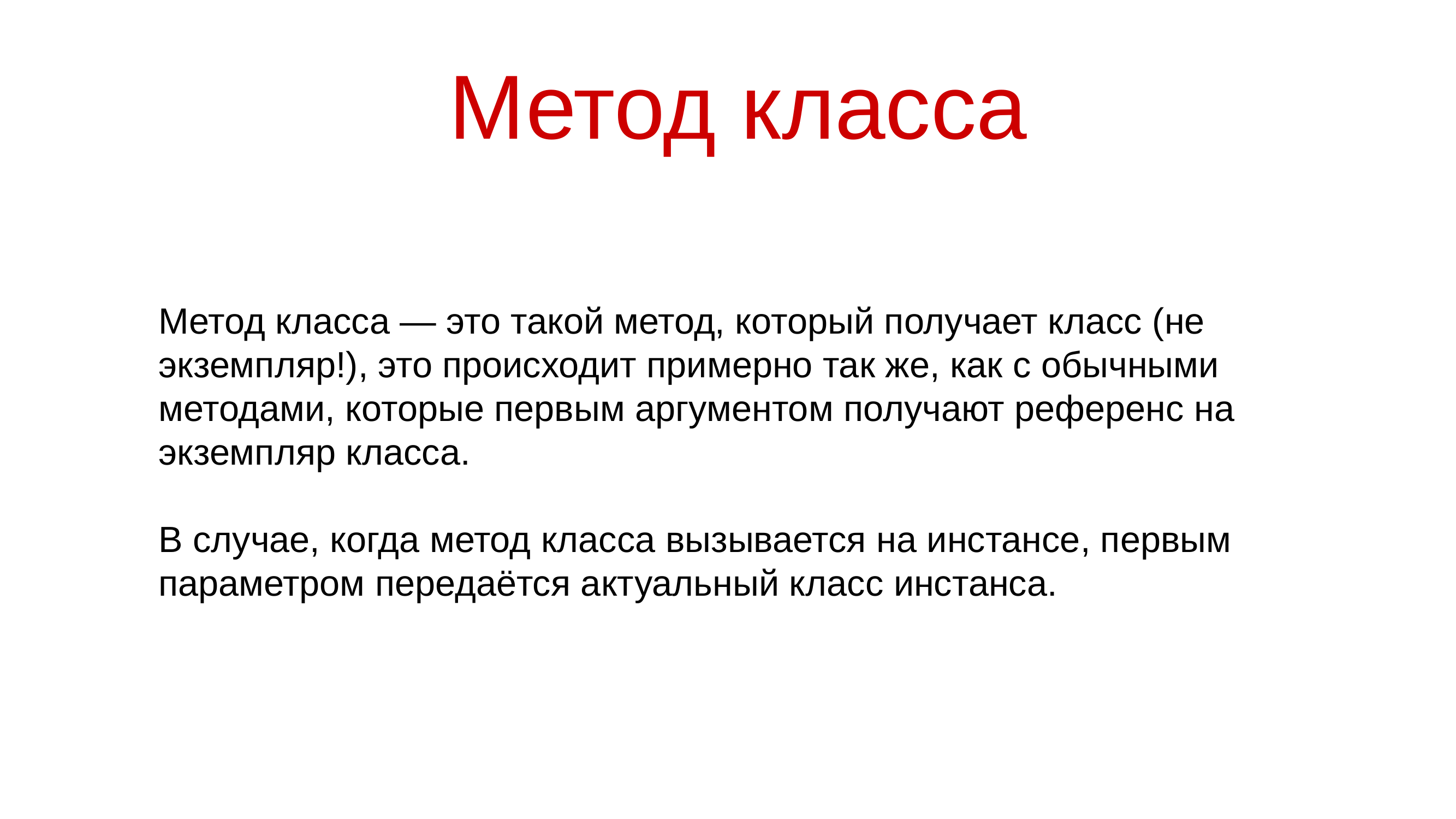

# Метод класса
Метод класса — это такой метод, который получает класс (не
экземпляр!), это происходит примерно так же, как с обычными методами, которые первым аргументом получают референс на экземпляр класса.

В случае, когда метод класса вызывается на инстансе, первым параметром передаётся актуальный класс инстанса.